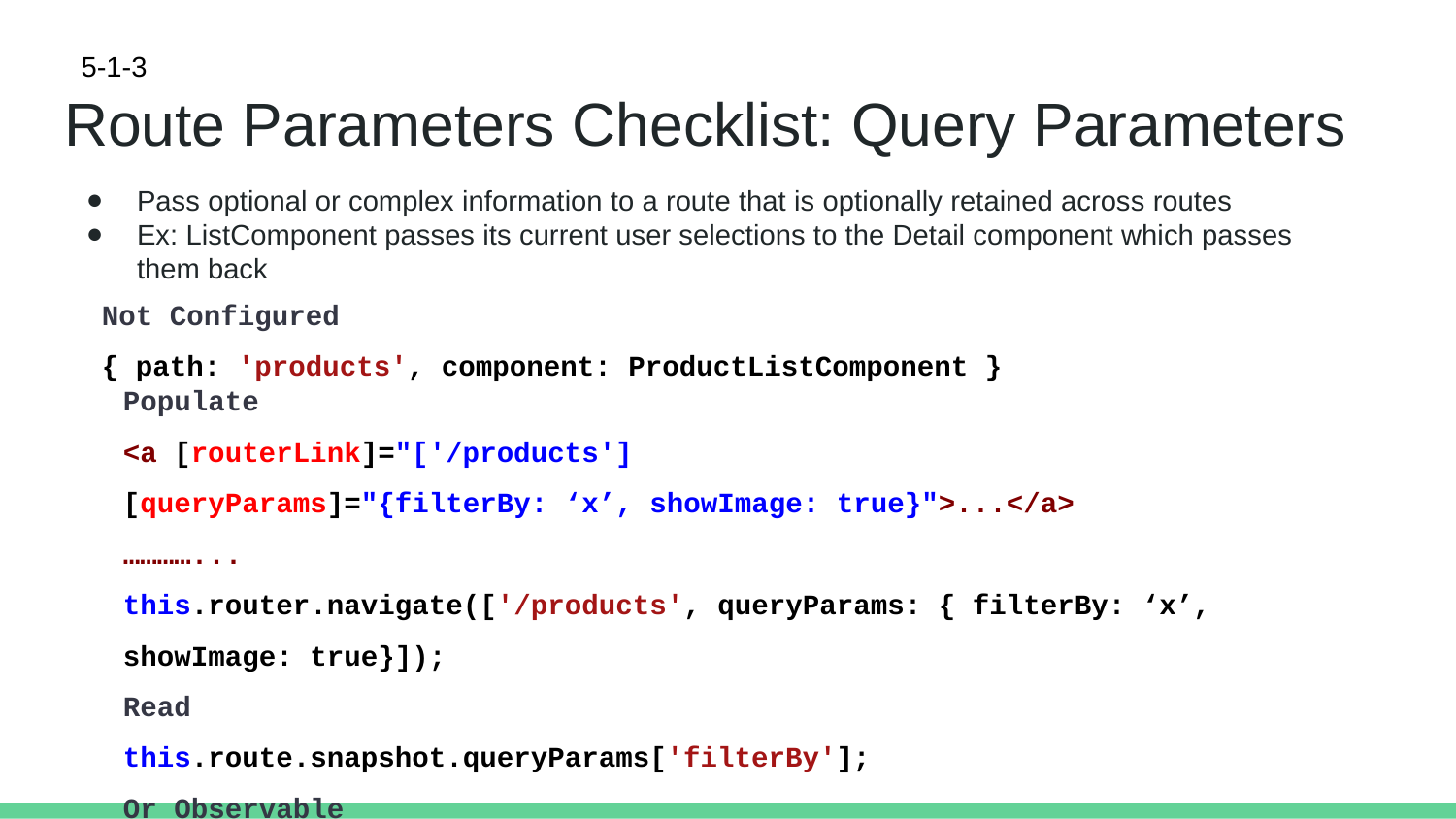

5-1-3
# Route Parameters Checklist: Query Parameters
Pass optional or complex information to a route that is optionally retained across routes
Ex: ListComponent passes its current user selections to the Detail component which passes them back
Not Configured
{ path: 'products', component: ProductListComponent }

Populate
<a [routerLink]="['/products']
[queryParams]="{filterBy: ‘x’, showImage: true}">...</a>
…………...
this.router.navigate(['/products', queryParams: { filterBy: ‘x’, showImage: true}]);
Read
this.route.snapshot.queryParams['filterBy'];
Or Observable